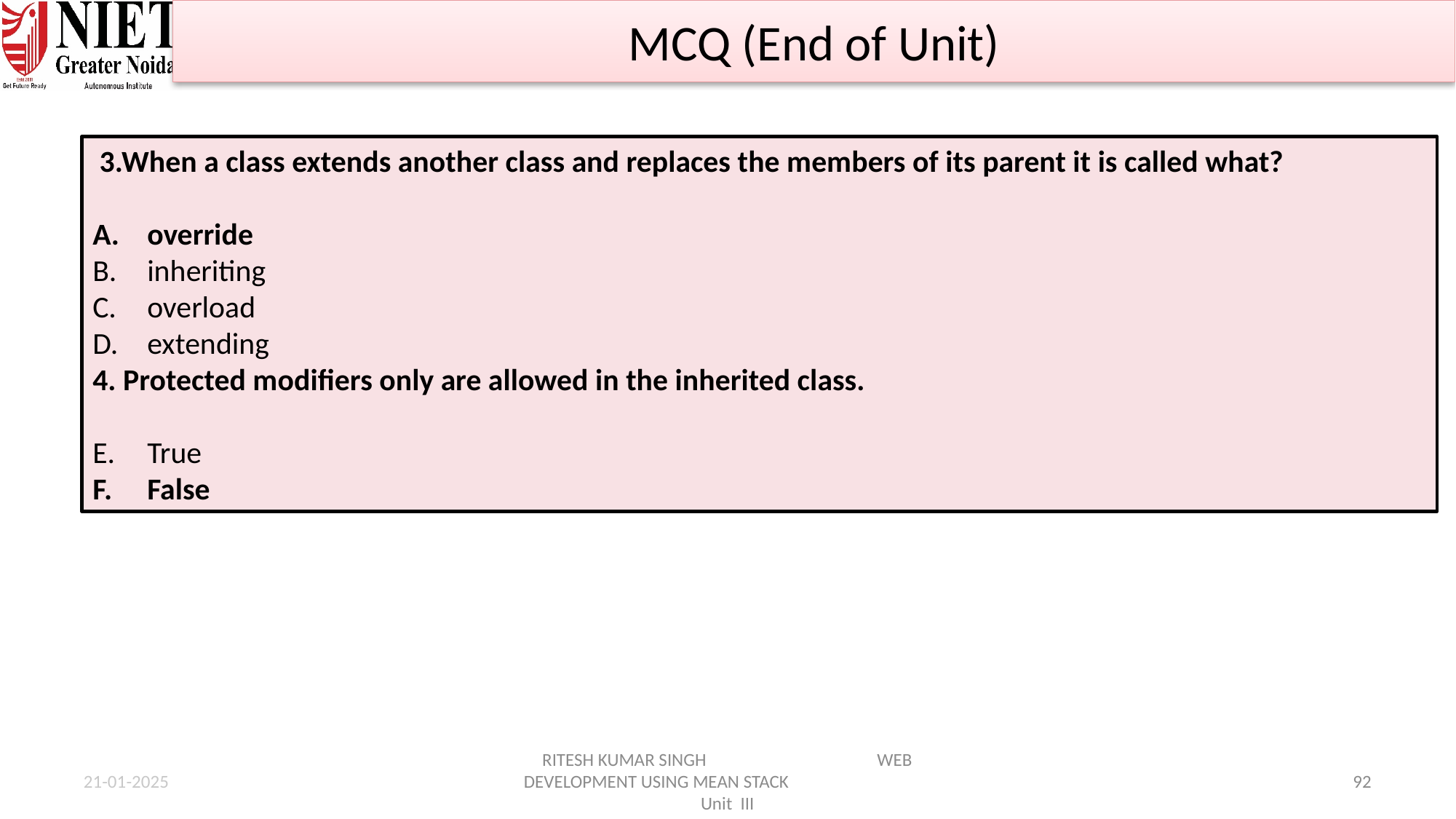

MCQ (End of Unit)
 3.When a class extends another class and replaces the members of its parent it is called what?

override
inheriting
overload
extending
4. Protected modifiers only are allowed in the inherited class.

True
False

21-01-2025
RITESH KUMAR SINGH                                         WEB DEVELOPMENT USING MEAN STACK                                   Unit  III
92